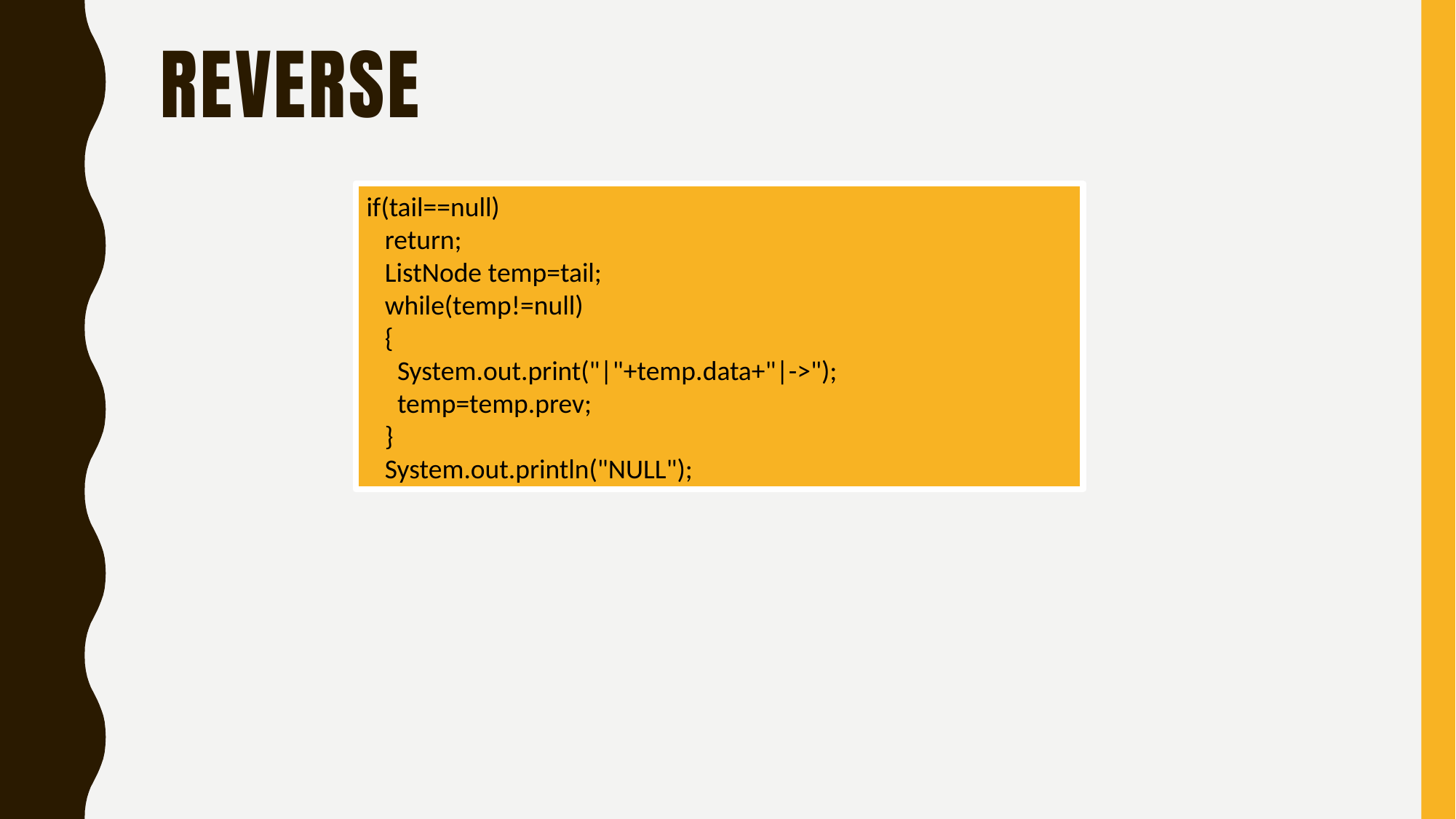

# Reverse
if(tail==null)
   return;
   ListNode temp=tail;
   while(temp!=null)
   {
     System.out.print("|"+temp.data+"|->");
     temp=temp.prev;
   }
   System.out.println("NULL");